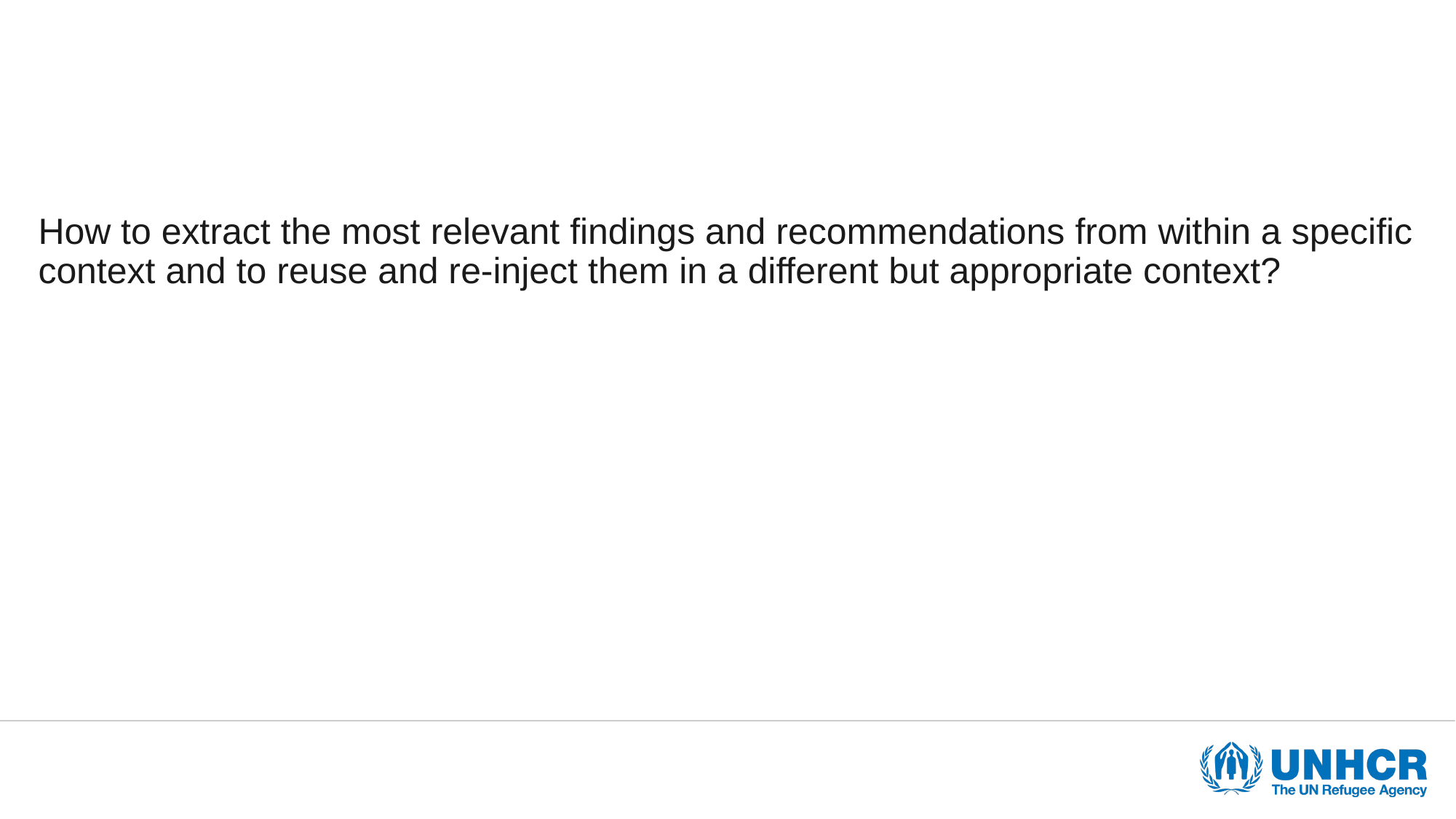

How to extract the most relevant findings and recommendations from within a specific context and to reuse and re-inject them in a different but appropriate context?